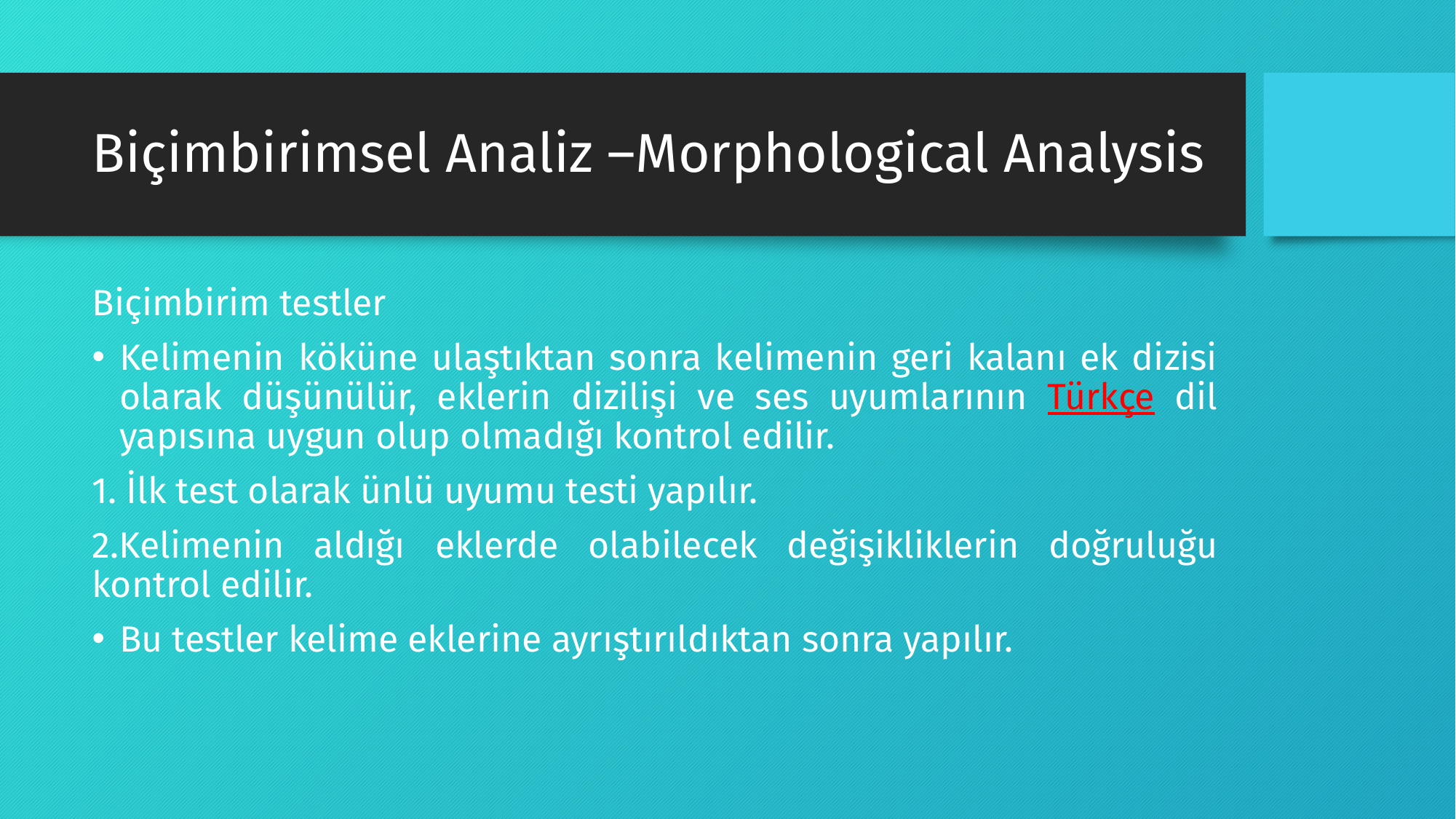

# Biçimbirimsel Analiz –Morphological Analysis
Biçimbirim testler
Kelimenin köküne ulaştıktan sonra kelimenin geri kalanı ek dizisi olarak düşünülür, eklerin dizilişi ve ses uyumlarının Türkçe dil yapısına uygun olup olmadığı kontrol edilir.
1. İlk test olarak ünlü uyumu testi yapılır.
2.Kelimenin aldığı eklerde olabilecek değişikliklerin doğruluğu kontrol edilir.
Bu testler kelime eklerine ayrıştırıldıktan sonra yapılır.